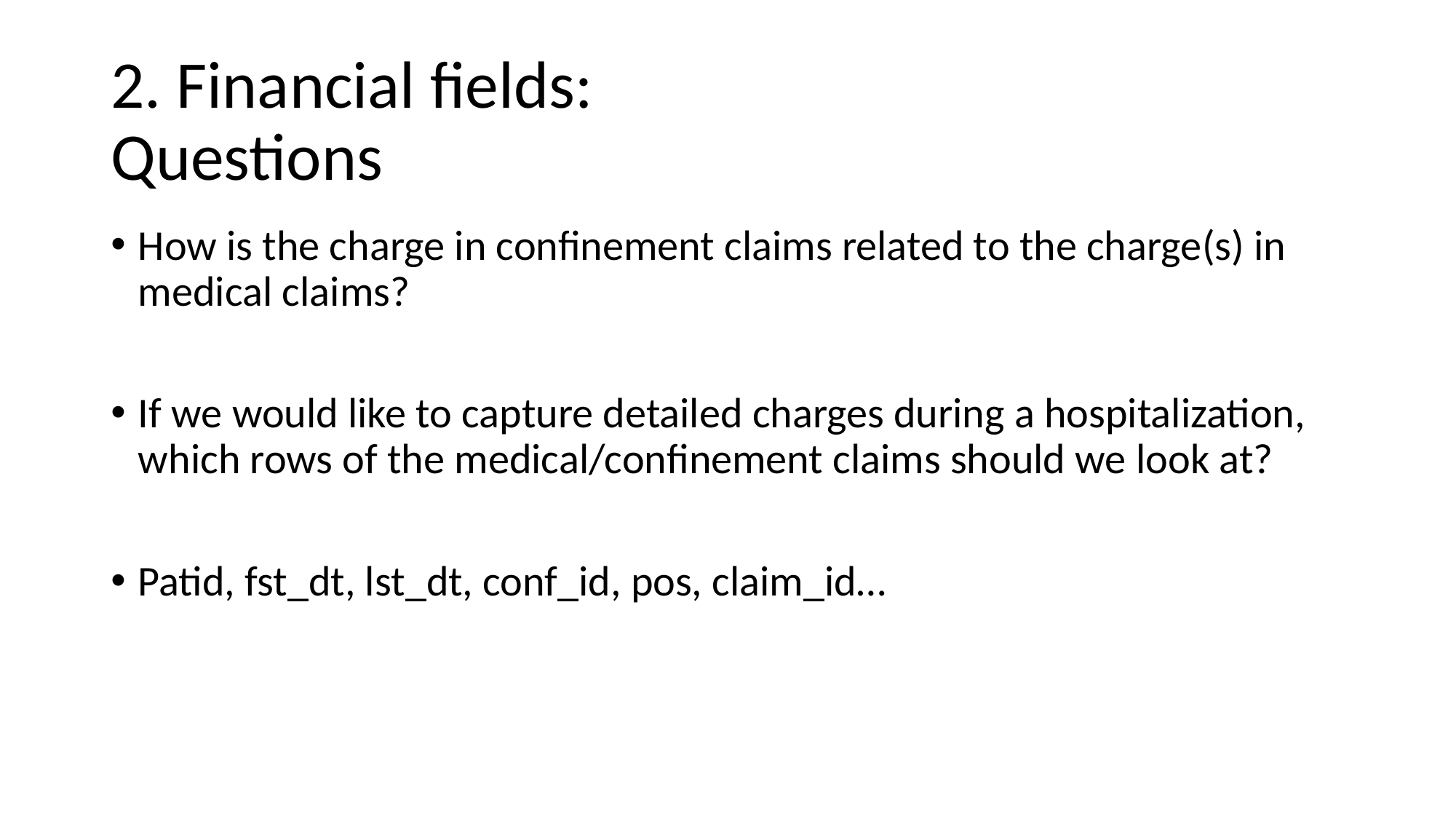

# 2. Financial fields: Questions
How is the charge in confinement claims related to the charge(s) in medical claims?

If we would like to capture detailed charges during a hospitalization, which rows of the medical/confinement claims should we look at?

Patid, fst_dt, lst_dt, conf_id, pos, claim_id…